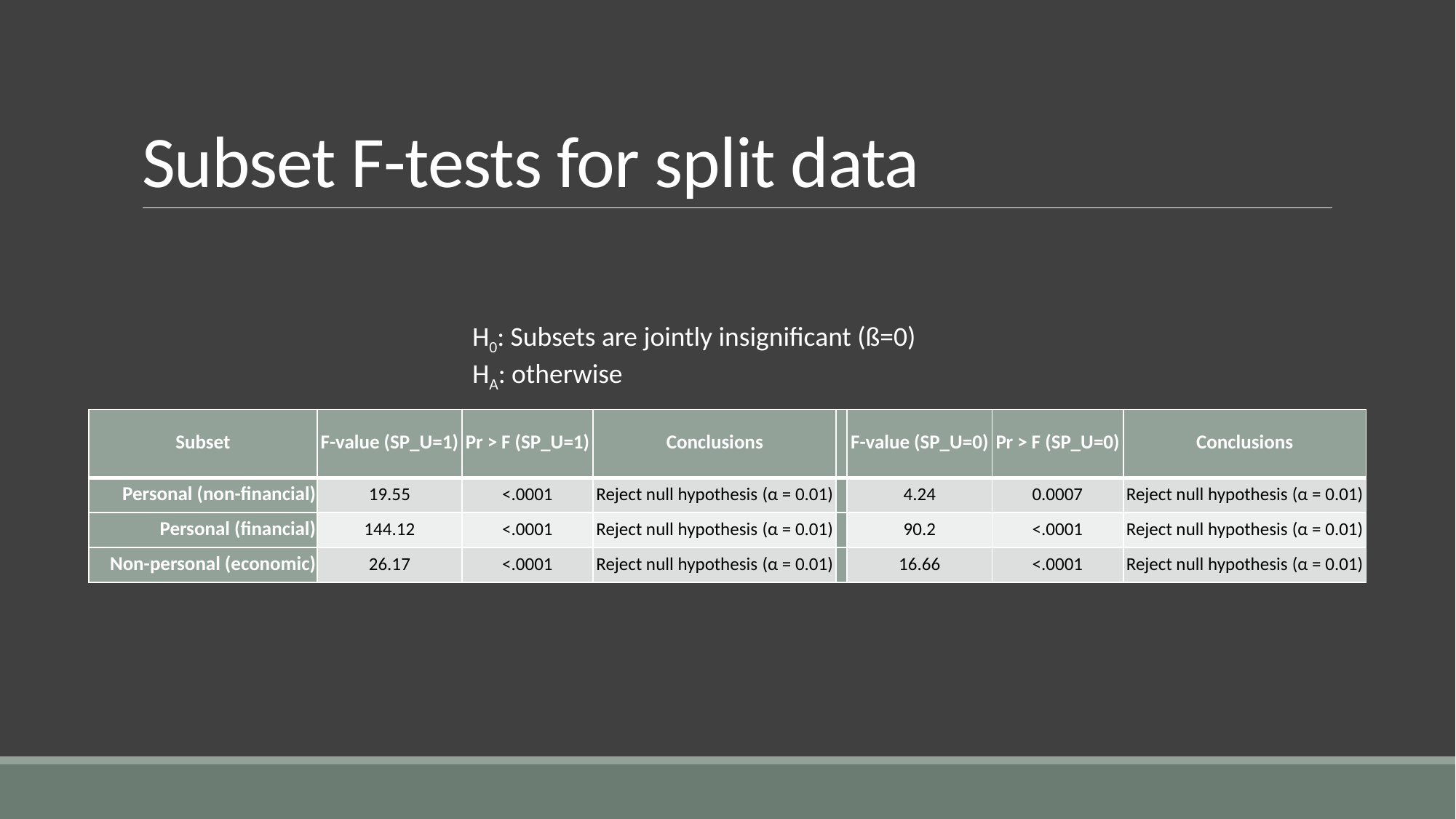

# Subset F-tests for split data
H0: Subsets are jointly insignificant (ß=0)
HA: otherwise
| Subset | F-value (SP\_U=1) | Pr > F (SP\_U=1) | Conclusions |  | F-value (SP\_U=0) | Pr > F (SP\_U=0) | Conclusions |
| --- | --- | --- | --- | --- | --- | --- | --- |
| Personal (non-financial) | 19.55 | <.0001 | Reject null hypothesis (α = 0.01) |  | 4.24 | 0.0007 | Reject null hypothesis (α = 0.01) |
| Personal (financial) | 144.12 | <.0001 | Reject null hypothesis (α = 0.01) |  | 90.2 | <.0001 | Reject null hypothesis (α = 0.01) |
| Non-personal (economic) | 26.17 | <.0001 | Reject null hypothesis (α = 0.01) |  | 16.66 | <.0001 | Reject null hypothesis (α = 0.01) |